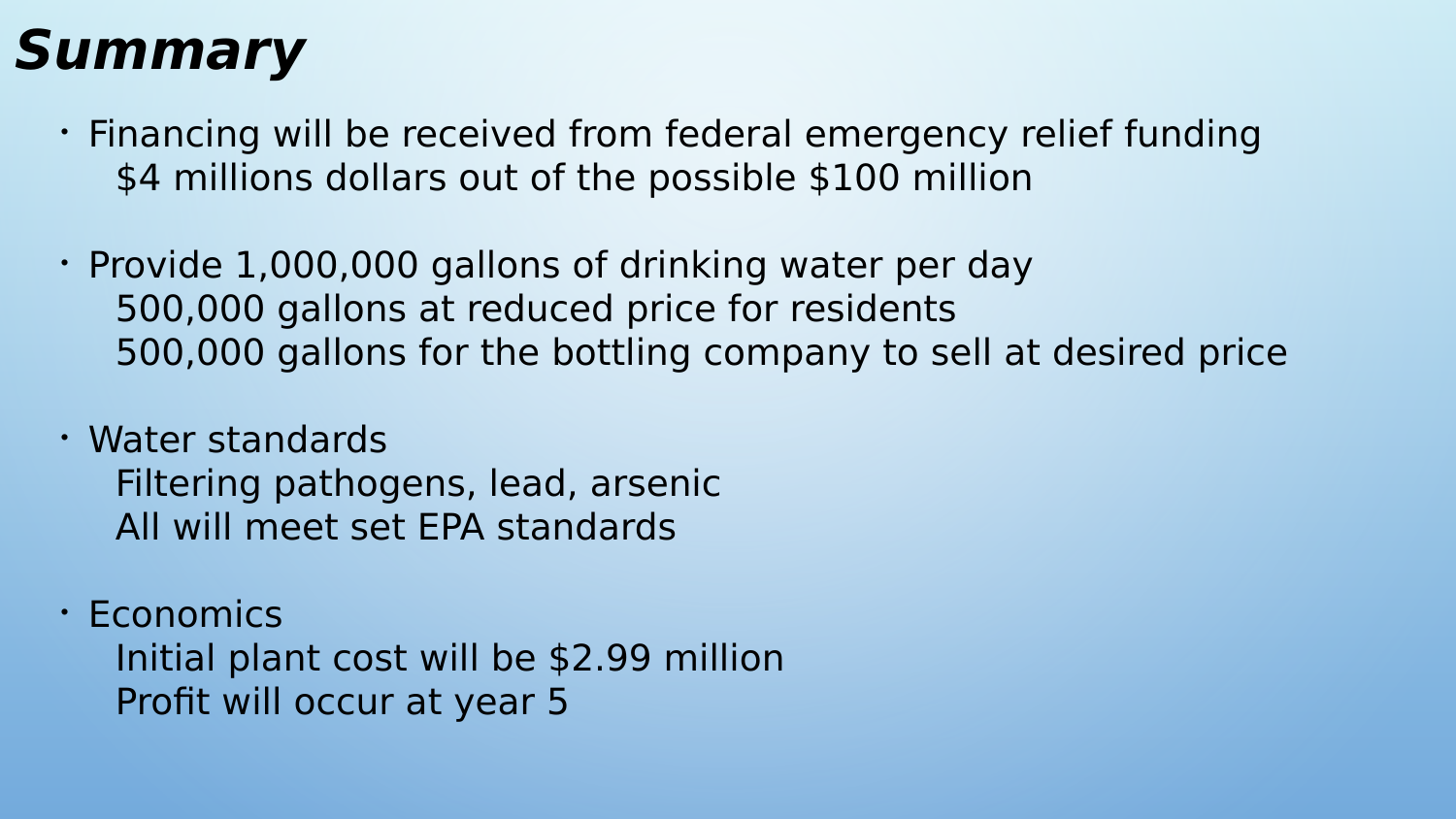

# Summary
Financing will be received from federal emergency relief funding
$4 millions dollars out of the possible $100 million

Provide 1,000,000 gallons of drinking water per day
500,000 gallons at reduced price for residents
500,000 gallons for the bottling company to sell at desired price

Water standards
Filtering pathogens, lead, arsenic
All will meet set EPA standards

Economics
Initial plant cost will be $2.99 million
Profit will occur at year 5